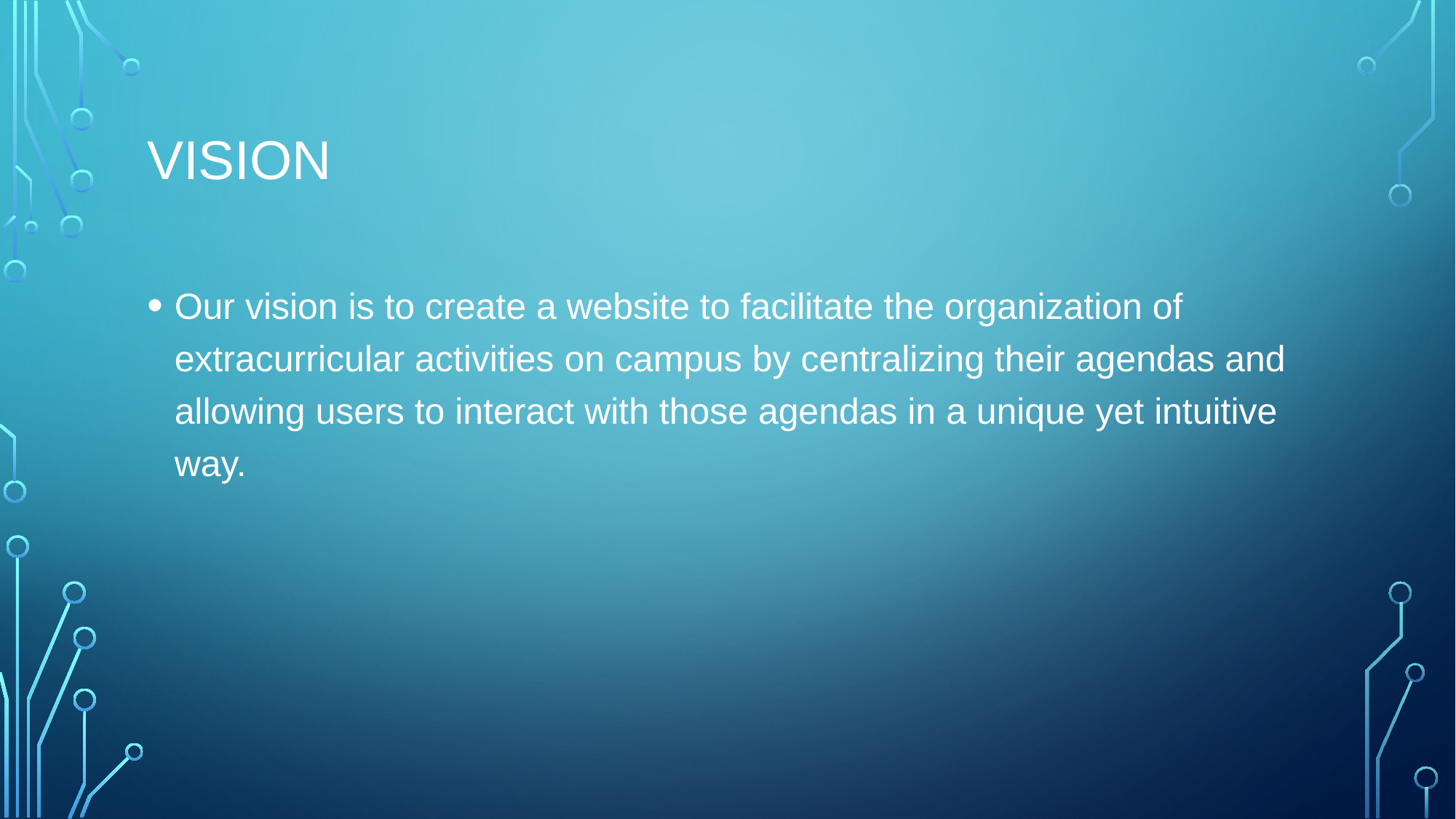

# Vision
Our vision is to create a website to facilitate the organization of extracurricular activities on campus by centralizing their agendas and allowing users to interact with those agendas in a unique yet intuitive way.